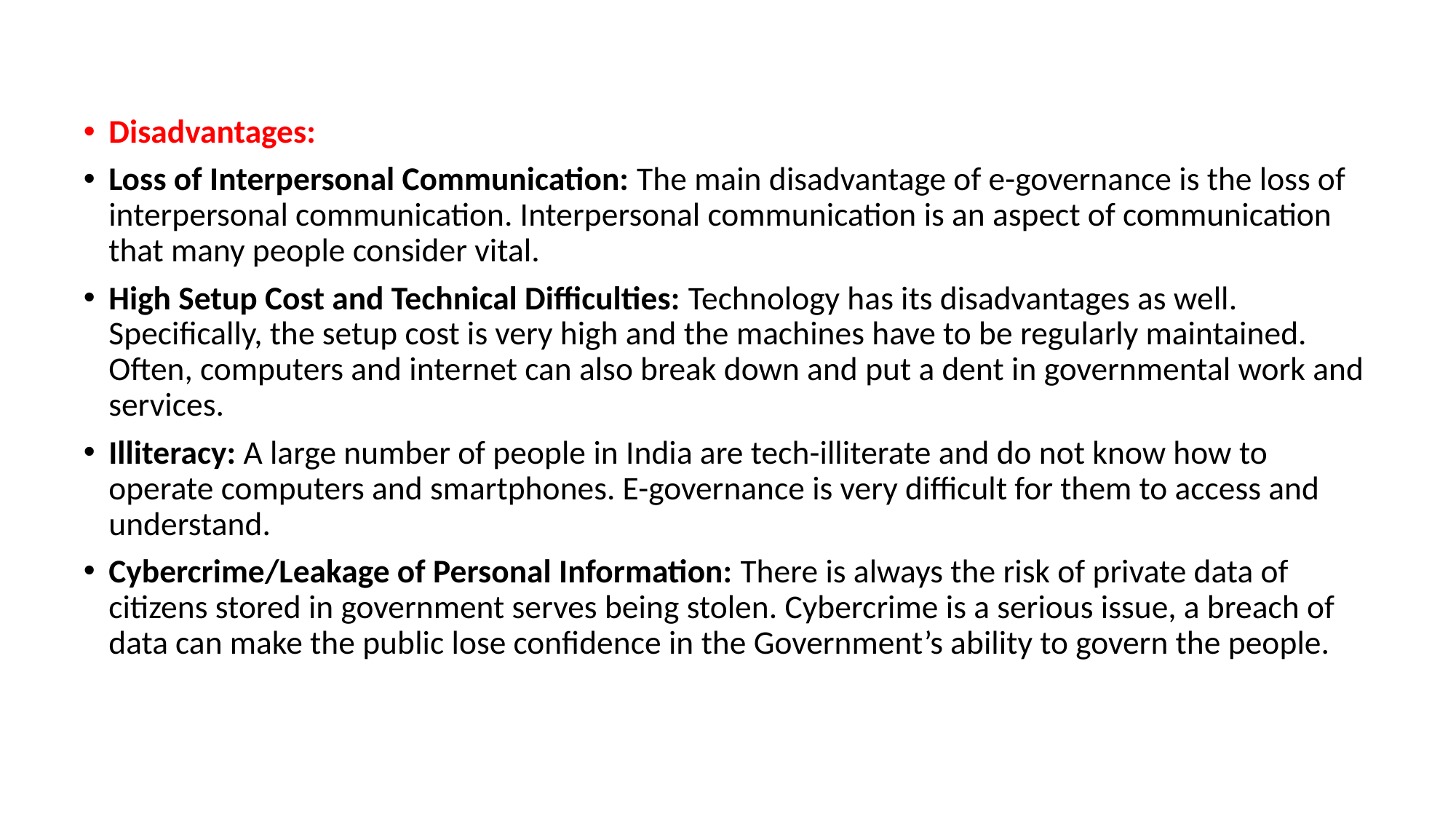

Disadvantages:
Loss of Interpersonal Communication: The main disadvantage of e-governance is the loss of interpersonal communication. Interpersonal communication is an aspect of communication that many people consider vital.
High Setup Cost and Technical Difficulties: Technology has its disadvantages as well. Specifically, the setup cost is very high and the machines have to be regularly maintained. Often, computers and internet can also break down and put a dent in governmental work and services.
Illiteracy: A large number of people in India are tech-illiterate and do not know how to operate computers and smartphones. E-governance is very difficult for them to access and understand.
Cybercrime/Leakage of Personal Information: There is always the risk of private data of citizens stored in government serves being stolen. Cybercrime is a serious issue, a breach of data can make the public lose confidence in the Government’s ability to govern the people.